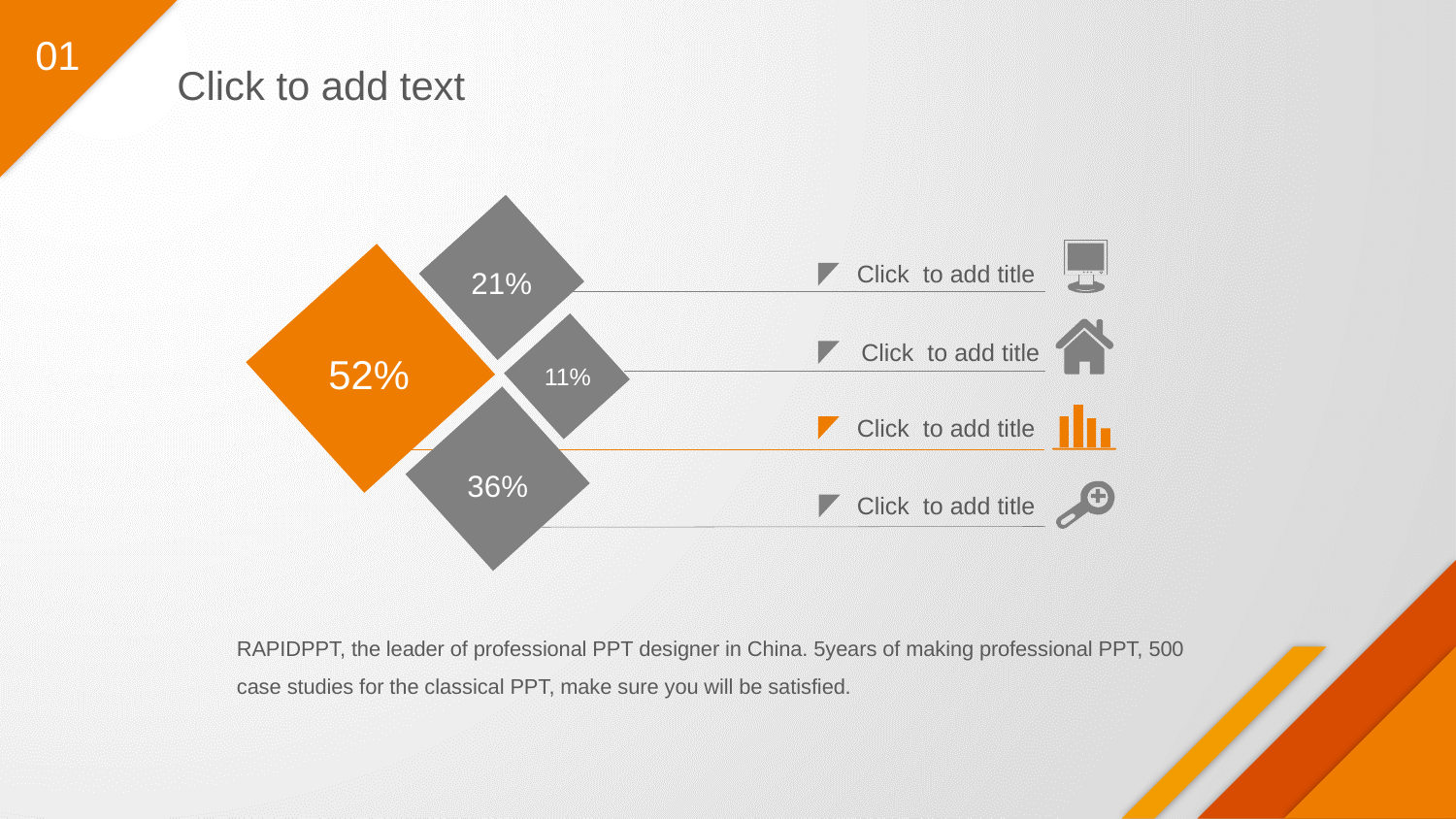

01
Click to add text

21%
Click  to add title

52%

Click  to add title

11%

Click  to add title

36%

Click  to add title

RAPIDPPT, the leader of professional PPT designer in China. 5years of making professional PPT, 500 case studies for the classical PPT, make sure you will be satisfied.